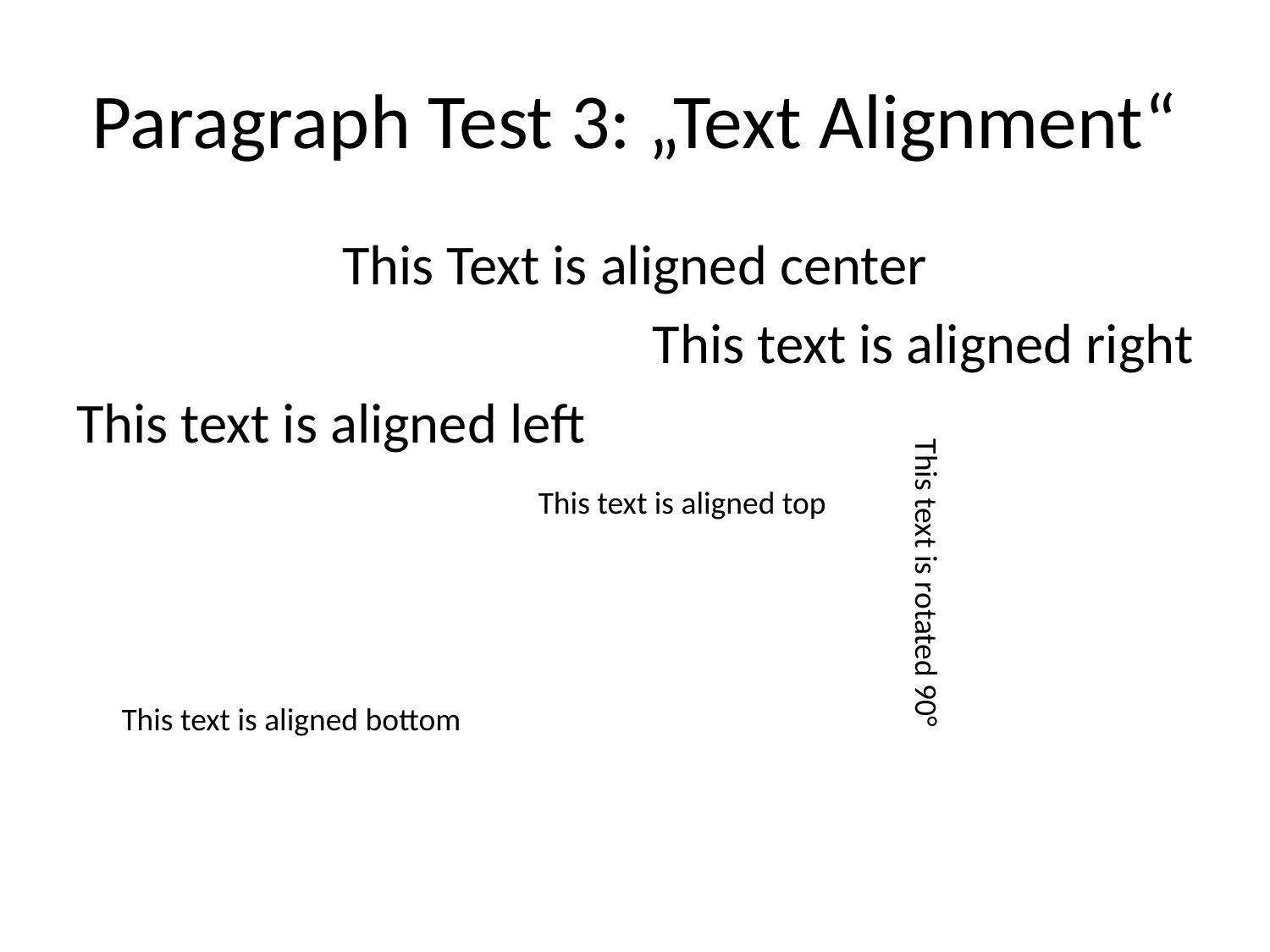

# Paragraph Test 3: „Text Alignment“
This Text is aligned center
This text is aligned right
This text is aligned left
This text is rotated 90°
This text is aligned top
This text is aligned bottom